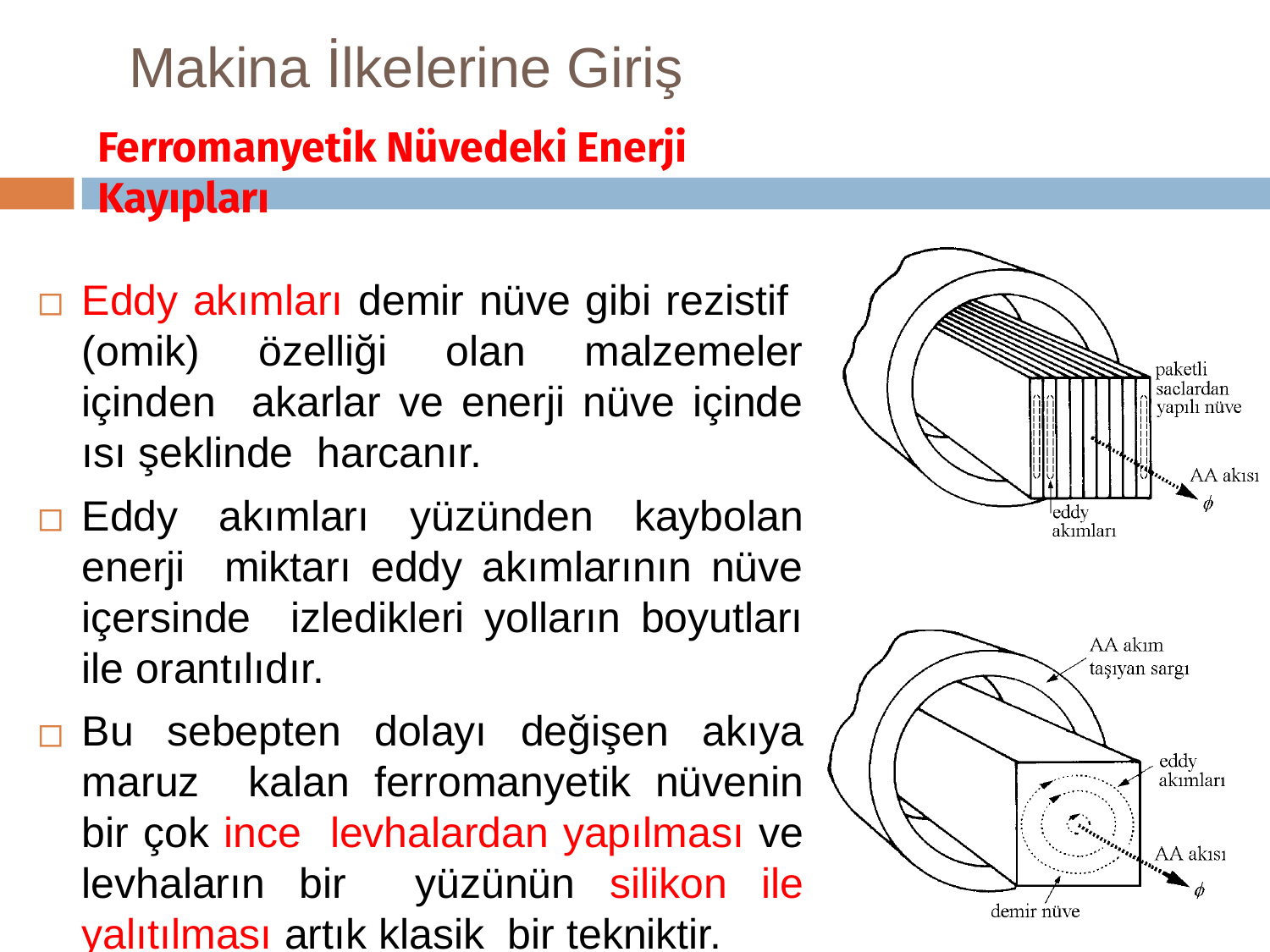

# Makina İlkelerine Giriş
Ferromanyetik Nüvedeki Enerji Kayıpları

Eddy akımları demir nüve gibi rezistif  (omik) özelliği olan malzemeler içinden  akarlar ve enerji nüve içinde ısı şeklinde  harcanır.
Eddy akımları yüzünden kaybolan enerji  miktarı eddy akımlarının nüve içersinde  izledikleri yolların boyutları ile orantılıdır.
Bu sebepten dolayı değişen akıya maruz  kalan ferromanyetik nüvenin bir çok ince  levhalardan yapılması ve levhaların bir  yüzünün silikon ile yalıtılması artık klasik  bir tekniktir.